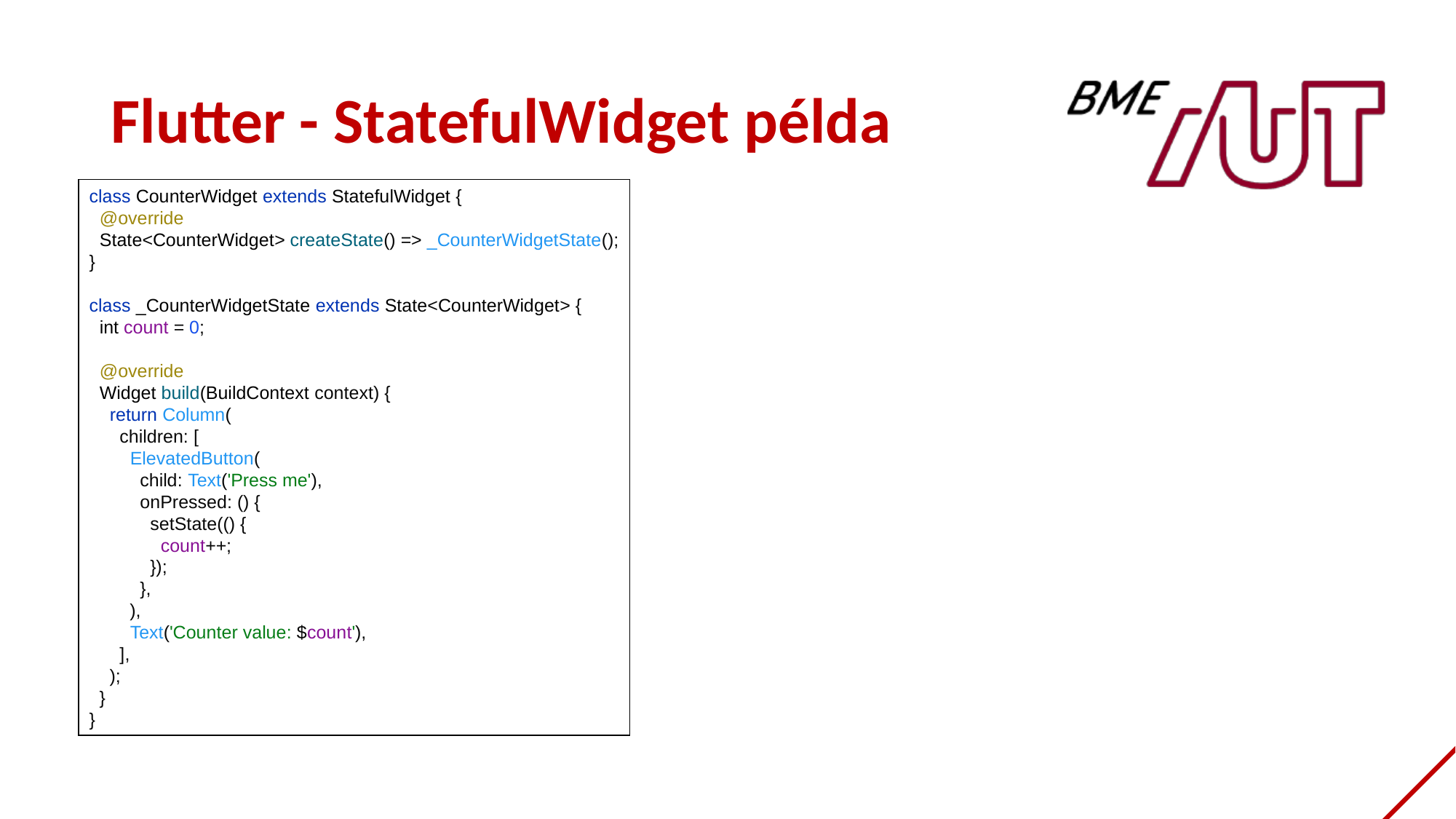

# Flutter - StatefulWidget példa
class CounterWidget extends StatefulWidget {
  @override
  State<CounterWidget> createState() => _CounterWidgetState();
}
class _CounterWidgetState extends State<CounterWidget> {
  int count = 0;
  @override
  Widget build(BuildContext context) {
    return Column(
      children: [
        ElevatedButton(
          child: Text('Press me'),
          onPressed: () {
            setState(() {
              count++;
            });
          },
        ),
        Text('Counter value: $count'),
      ],
    );
  }
}